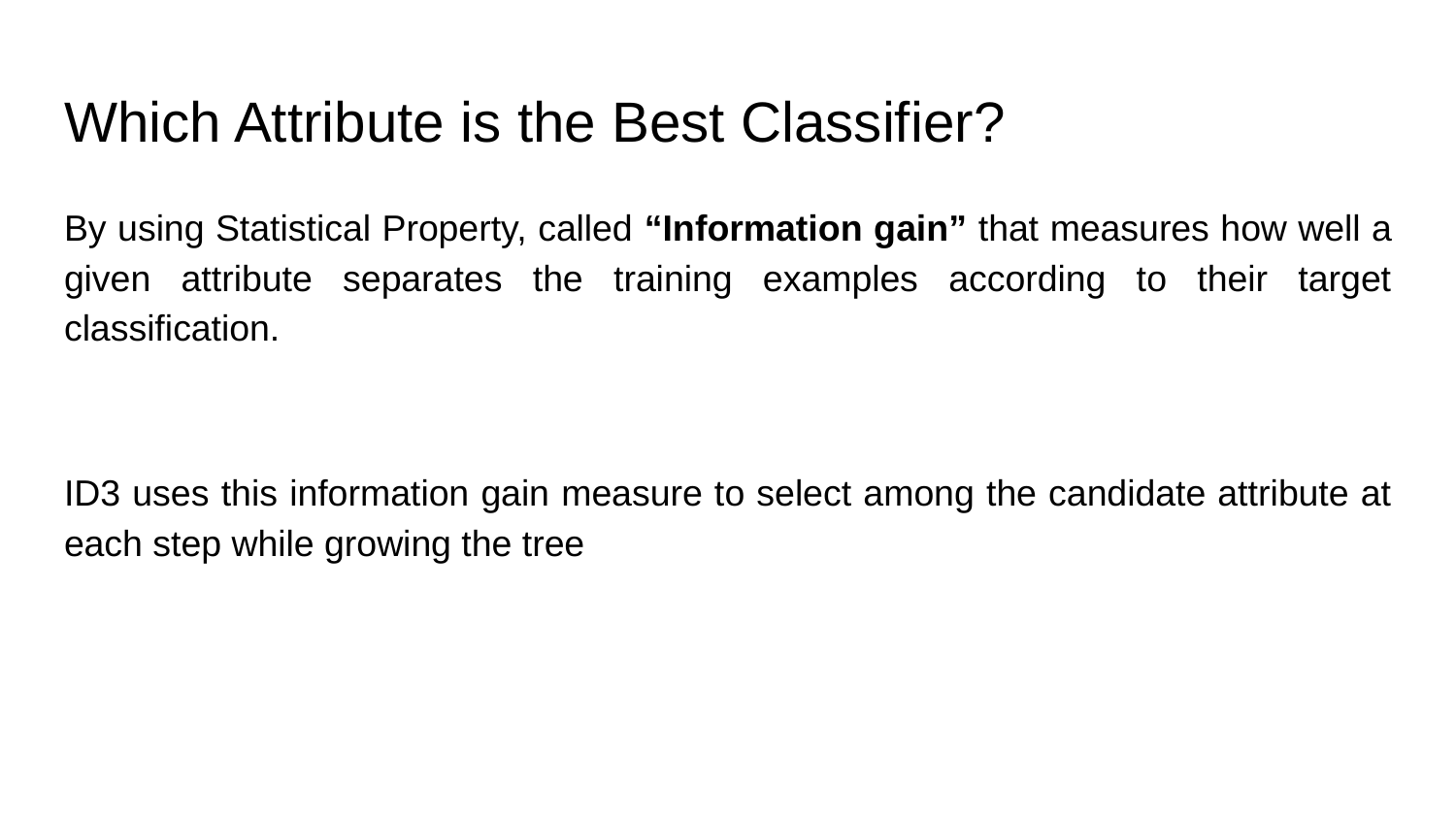

# Which Attribute is the Best Classifier?
By using Statistical Property, called “Information gain” that measures how well a given attribute separates the training examples according to their target classification.

ID3 uses this information gain measure to select among the candidate attribute at each step while growing the tree